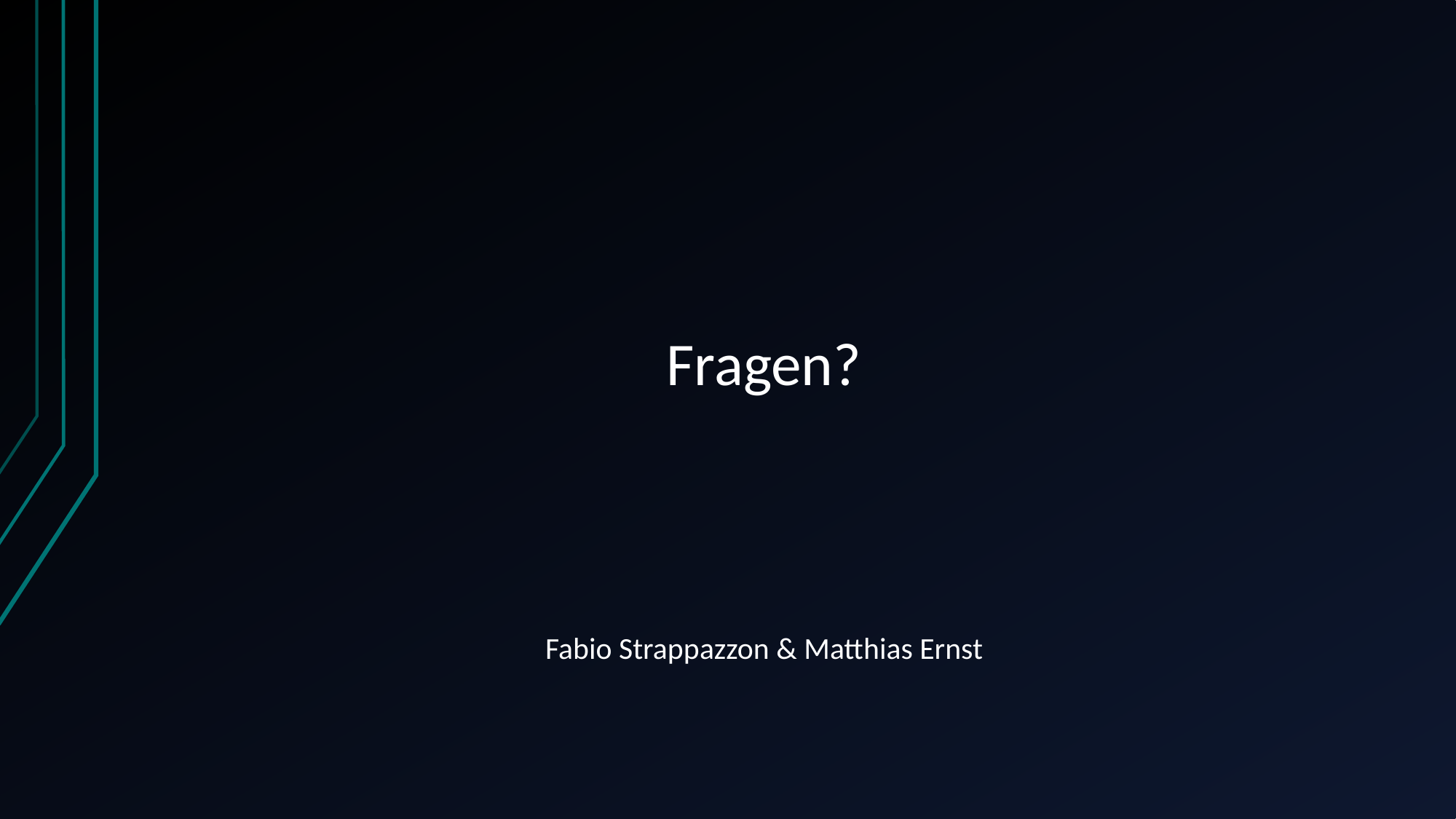

#

Fragen?

Fabio Strappazzon & Matthias Ernst